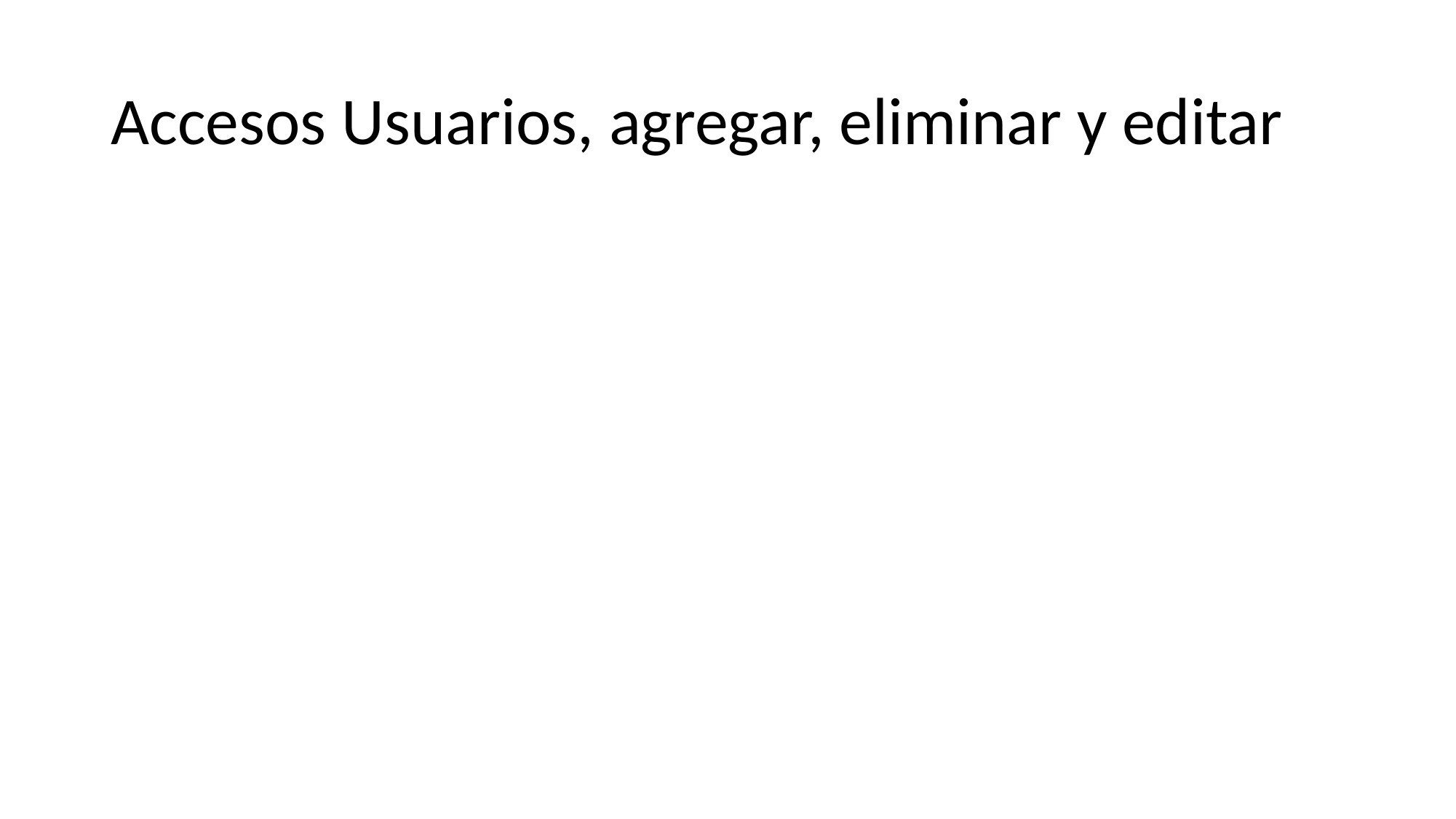

# Accesos Usuarios, agregar, eliminar y editar